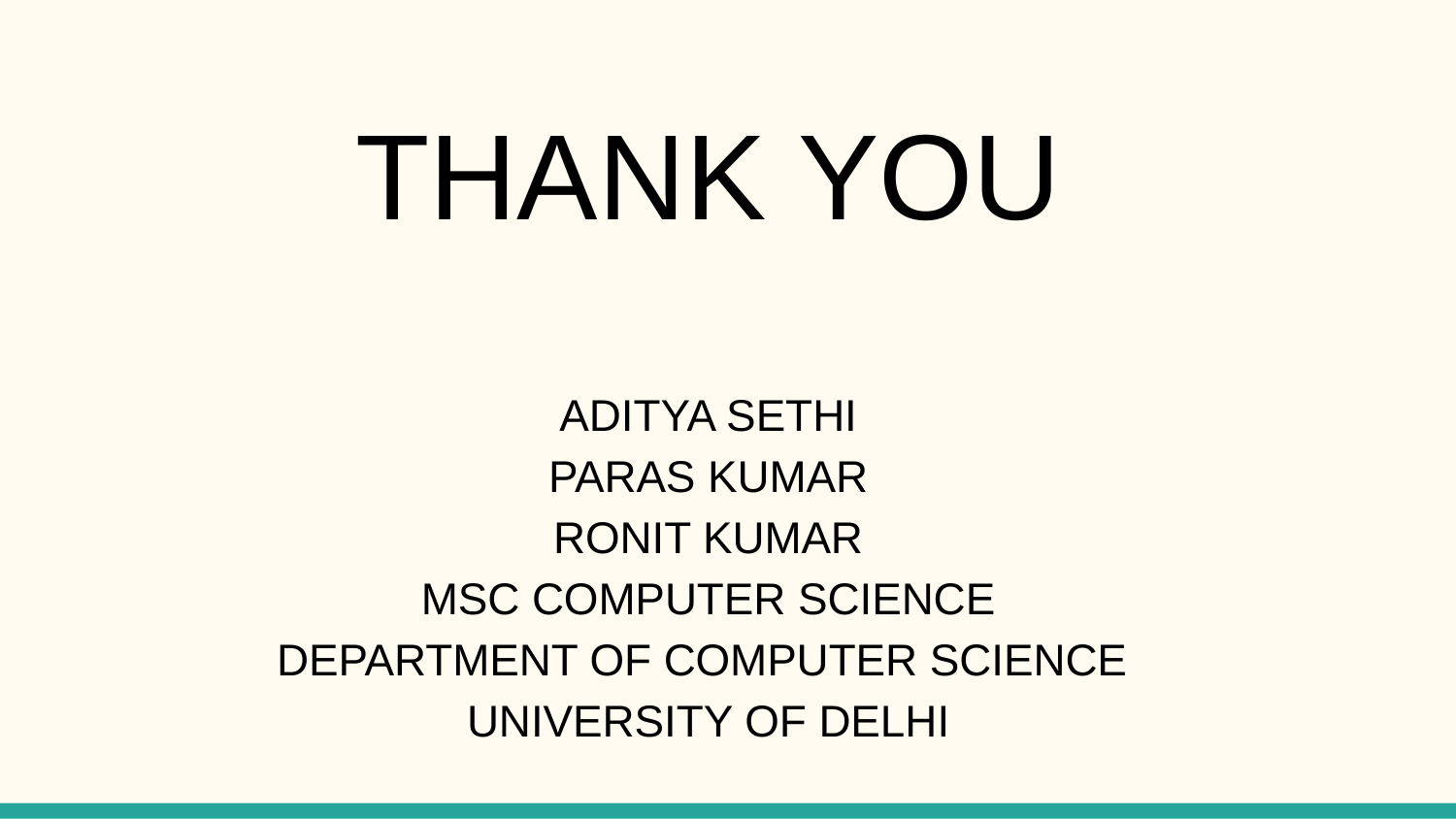

THANK YOU

ADITYA SETHI
PARAS KUMAR
RONIT KUMAR
MSC COMPUTER SCIENCE
DEPARTMENT OF COMPUTER SCIENCE
UNIVERSITY OF DELHI